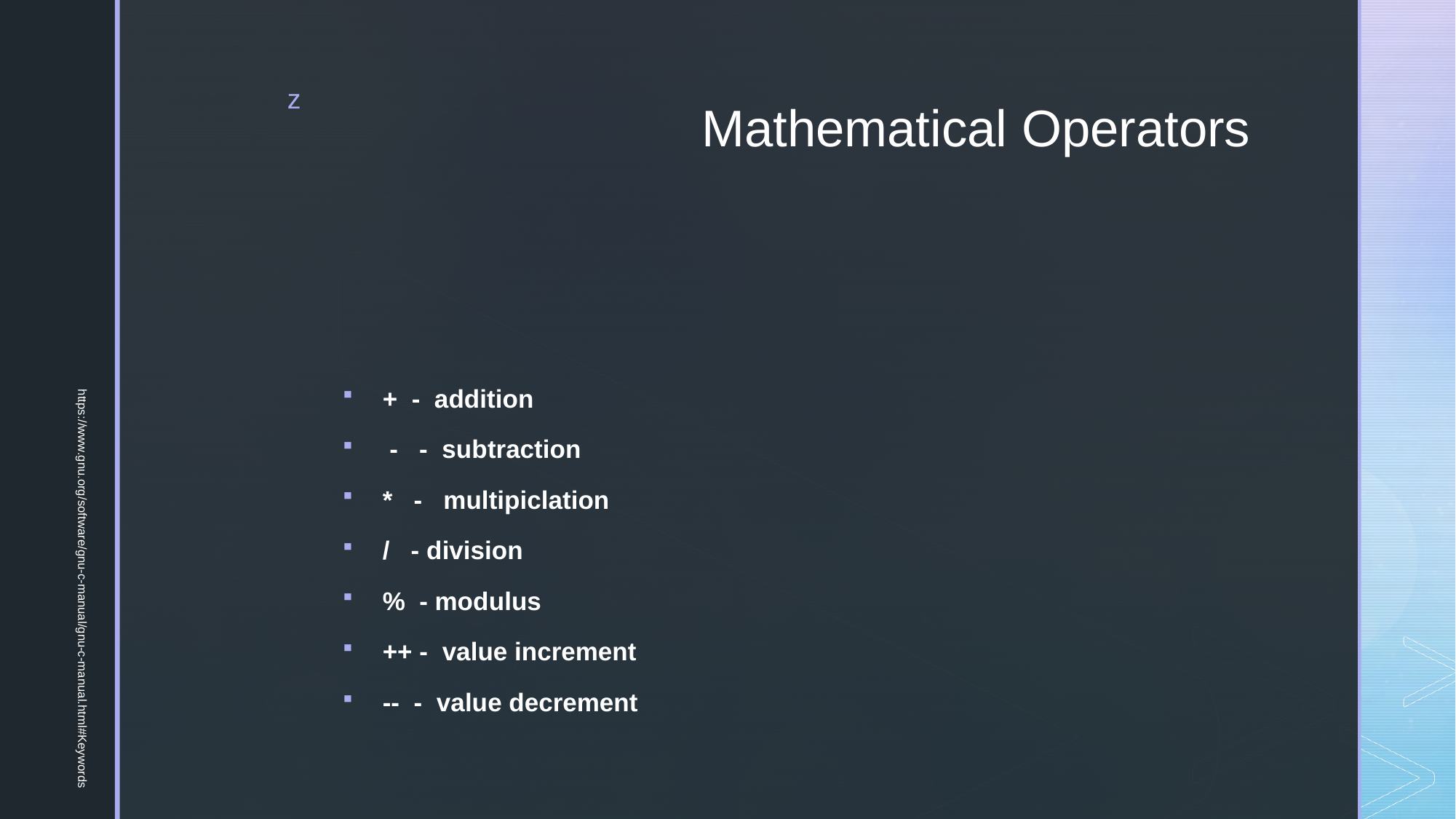

# Mathematical Operators
+  -  addition
 -   -  subtraction
*   -   multipiclation
/   - division
%  - modulus
++ -  value increment
--  -  value decrement

https://www.gnu.org/software/gnu-c-manual/gnu-c-manual.html#Keywords